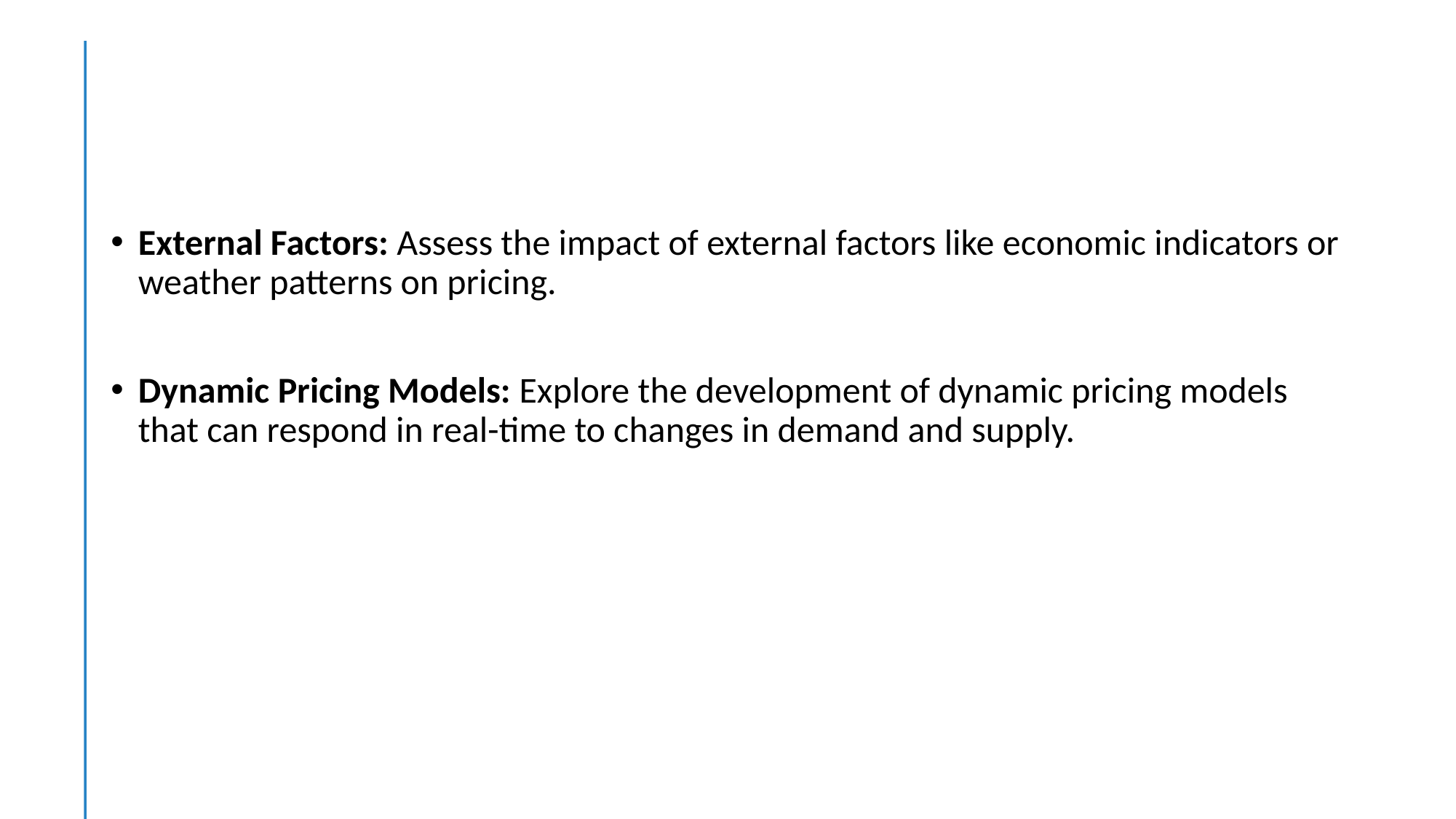

External Factors: Assess the impact of external factors like economic indicators or weather patterns on pricing.

Dynamic Pricing Models: Explore the development of dynamic pricing models that can respond in real-time to changes in demand and supply.